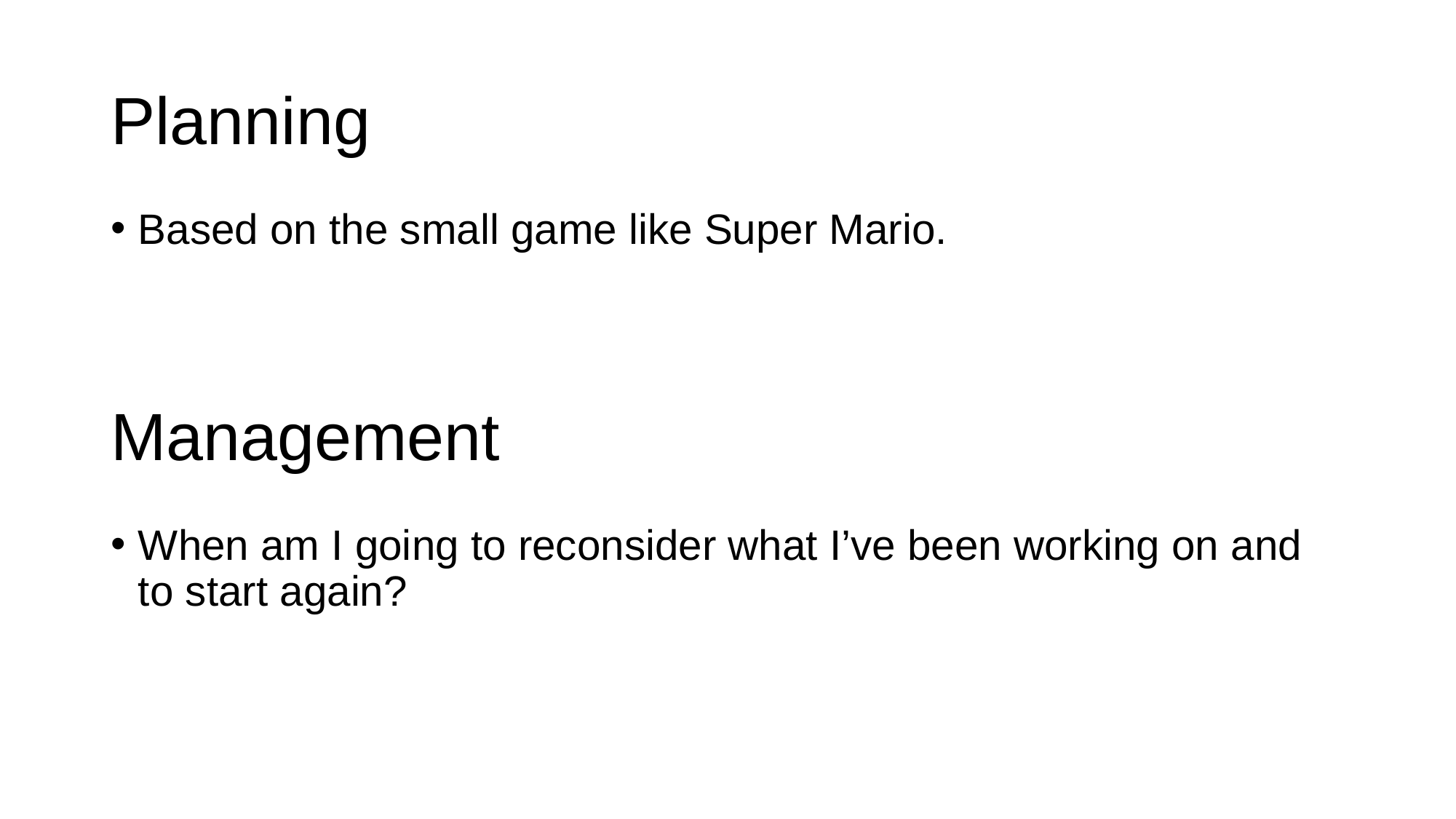

# Planning
Based on the small game like Super Mario.

Management
When am I going to reconsider what I’ve been working on and to start again?